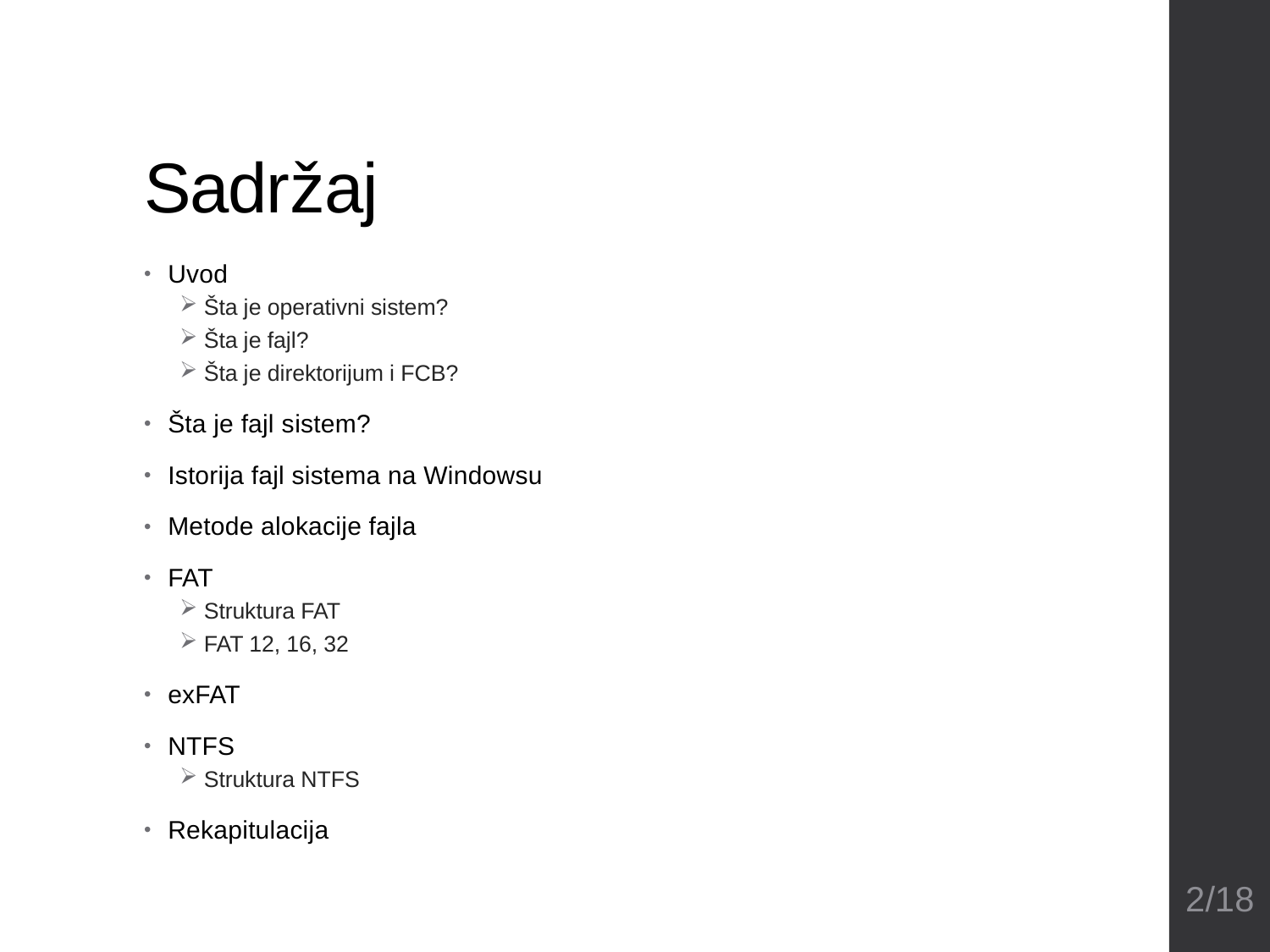

# Sadržaj
Uvod
Šta je operativni sistem?
Šta je fajl?
Šta je direktorijum i FCB?
Šta je fajl sistem?
Istorija fajl sistema na Windowsu
Metode alokacije fajla
FAT
Struktura FAT
FAT 12, 16, 32
exFAT
NTFS
Struktura NTFS
Rekapitulacija

2/18